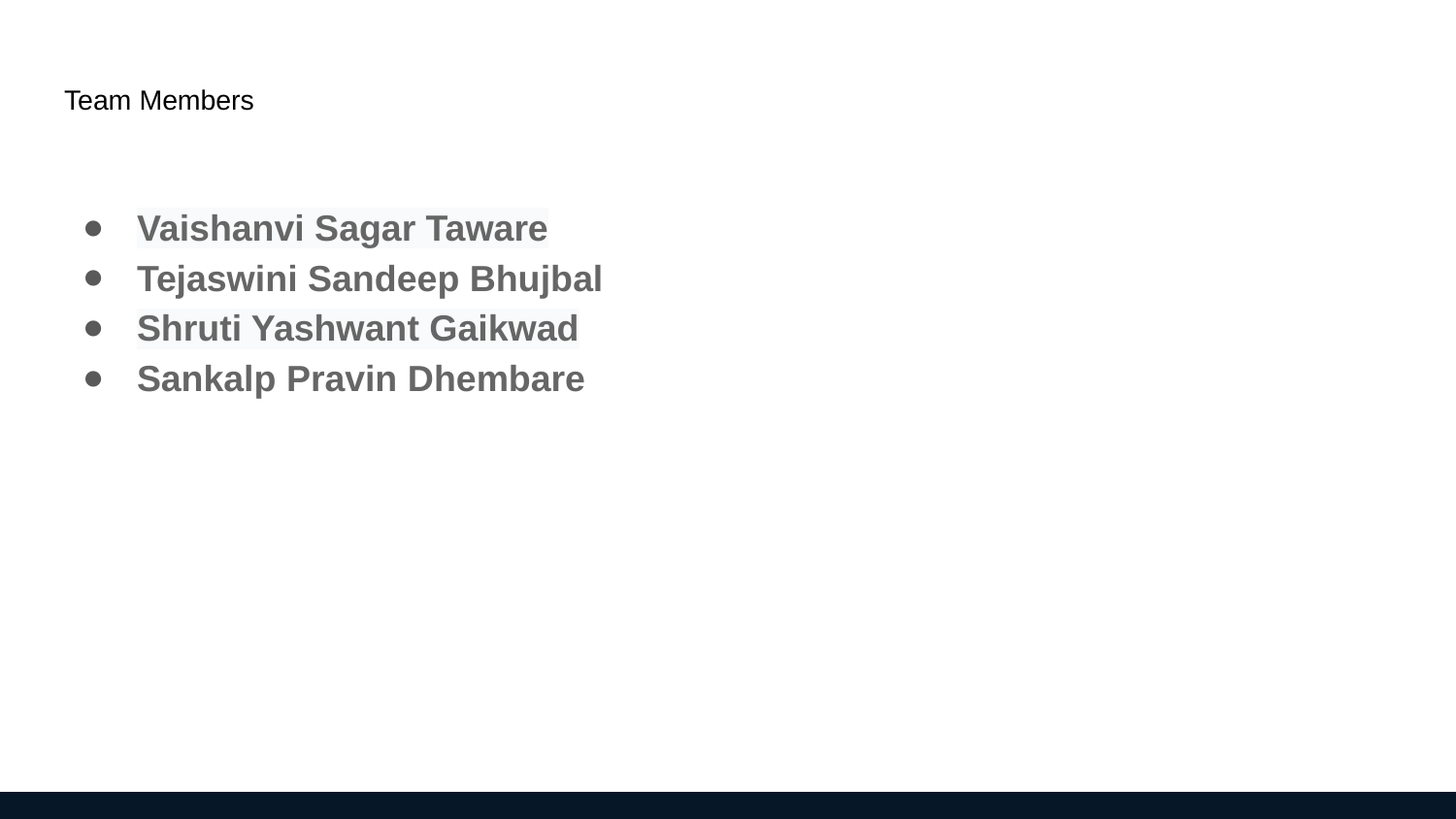

# Team Members
Vaishanvi Sagar Taware
Tejaswini Sandeep Bhujbal
Shruti Yashwant Gaikwad
Sankalp Pravin Dhembare